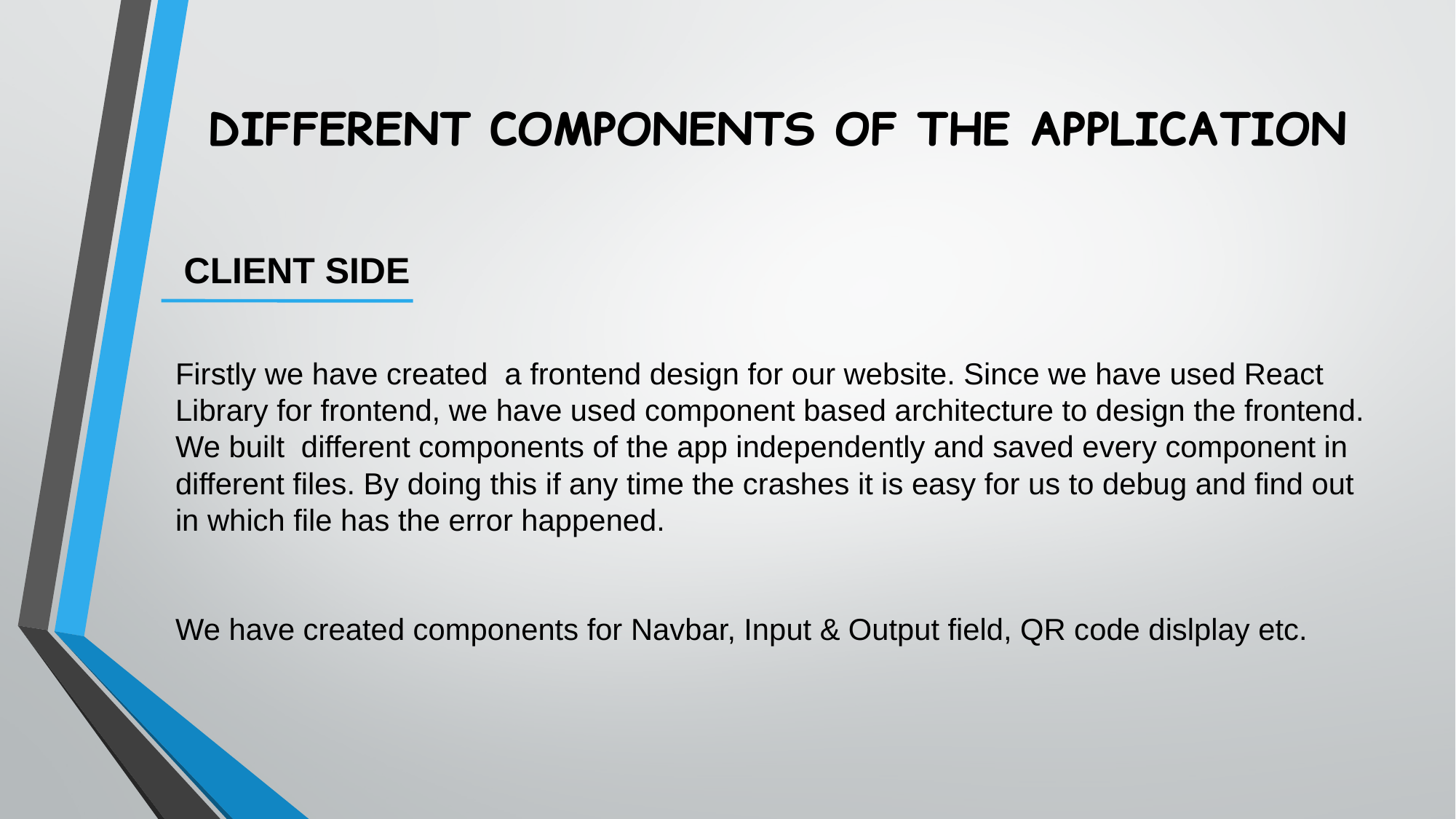

# DIFFERENT COMPONENTS OF THE APPLICATION
CLIENT SIDE
Firstly we have created  a frontend design for our website. Since we have used React Library for frontend, we have used component based architecture to design the frontend. We built  different components of the app independently and saved every component in different files. By doing this if any time the crashes it is easy for us to debug and find out in which file has the error happened.

We have created components for Navbar, Input & Output field, QR code dislplay etc.